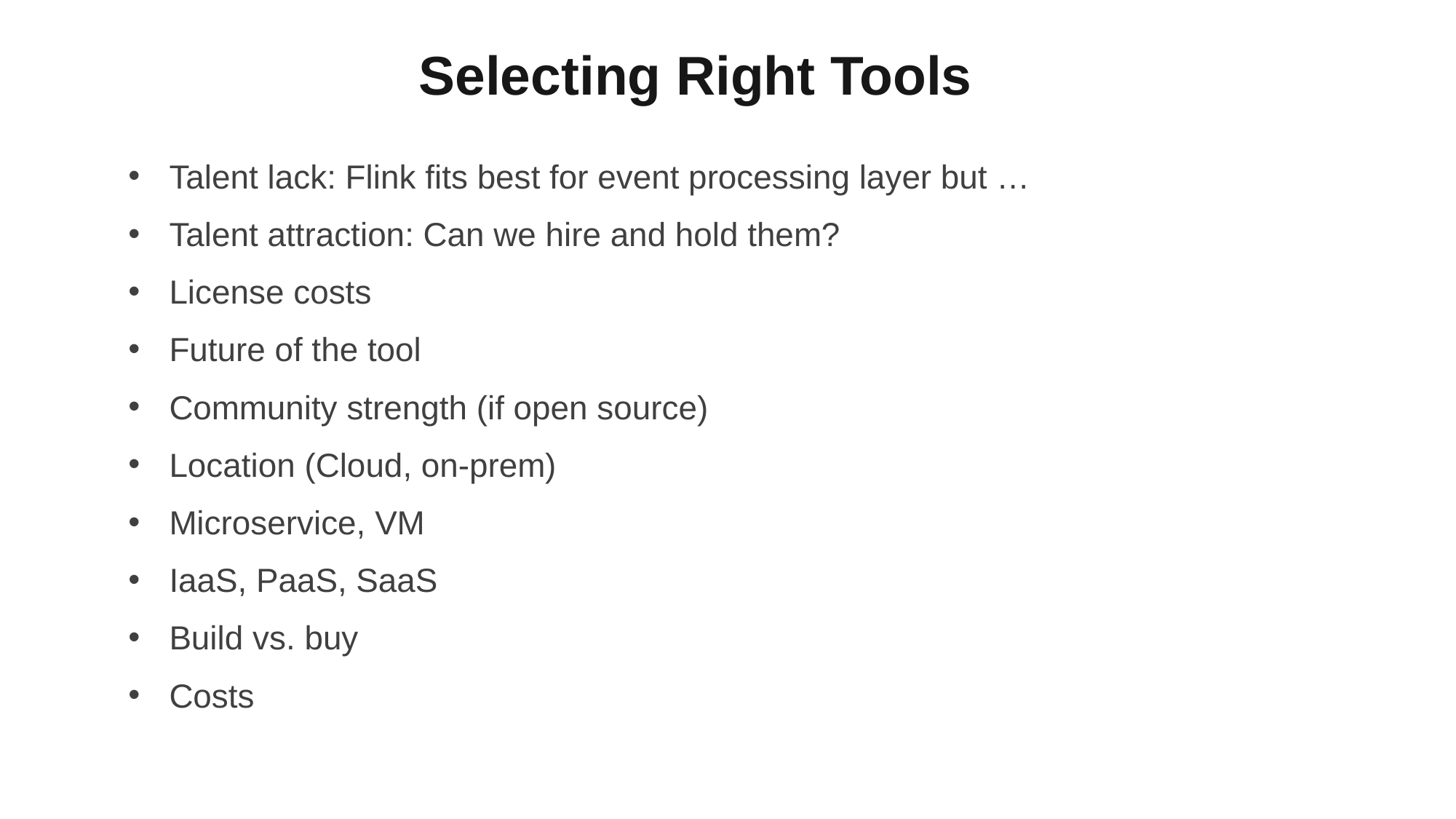

# Selecting Right Tools
Talent lack: Flink fits best for event processing layer but …
Talent attraction: Can we hire and hold them?
License costs
Future of the tool
Community strength (if open source)
Location (Cloud, on-prem)
Microservice, VM
IaaS, PaaS, SaaS
Build vs. buy
Costs